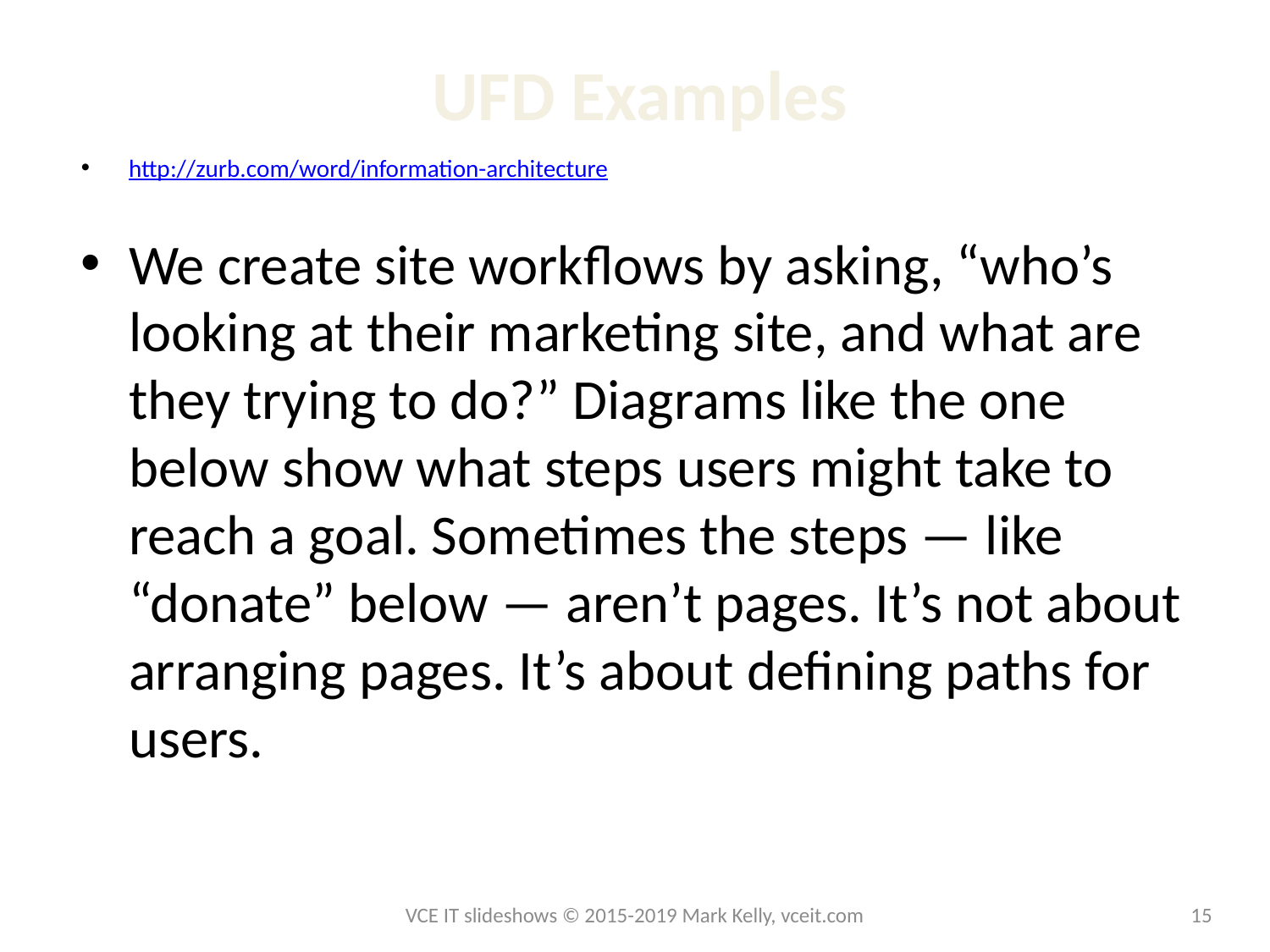

# UFD Examples
http://zurb.com/word/information-architecture

We create site workflows by asking, “who’s looking at their marketing site, and what are they trying to do?” Diagrams like the one below show what steps users might take to reach a goal. Sometimes the steps — like “donate” below — aren’t pages. It’s not about arranging pages. It’s about defining paths for users.
VCE IT slideshows © 2015-2019 Mark Kelly, vceit.com
15